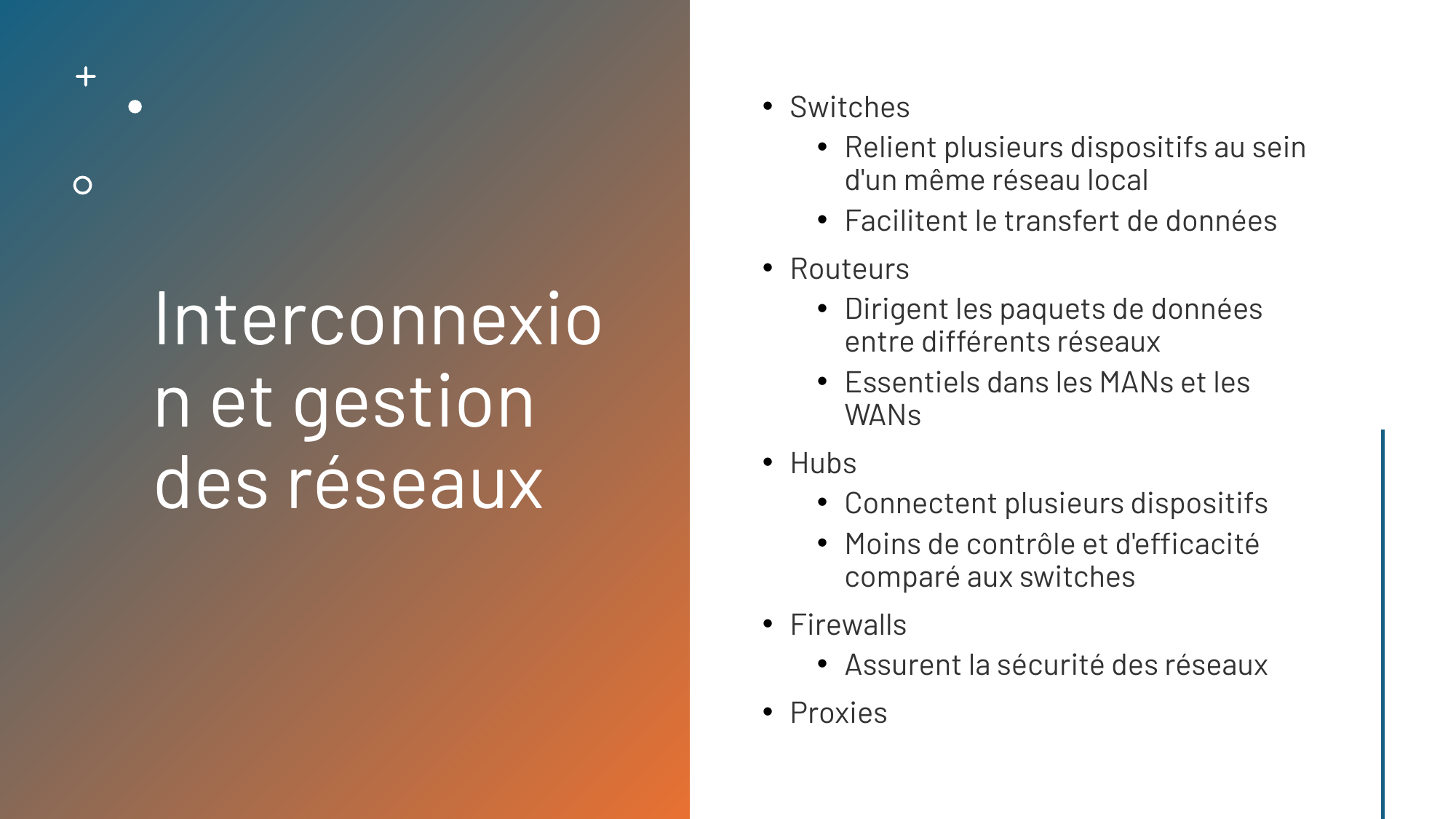

# Interconnexion et gestion des réseaux
Switches
Relient plusieurs dispositifs au sein d'un même réseau local
Facilitent le transfert de données
Routeurs
Dirigent les paquets de données entre différents réseaux
Essentiels dans les MANs et les WANs
Hubs
Connectent plusieurs dispositifs
Moins de contrôle et d'efficacité comparé aux switches
Firewalls
Assurent la sécurité des réseaux
Proxies